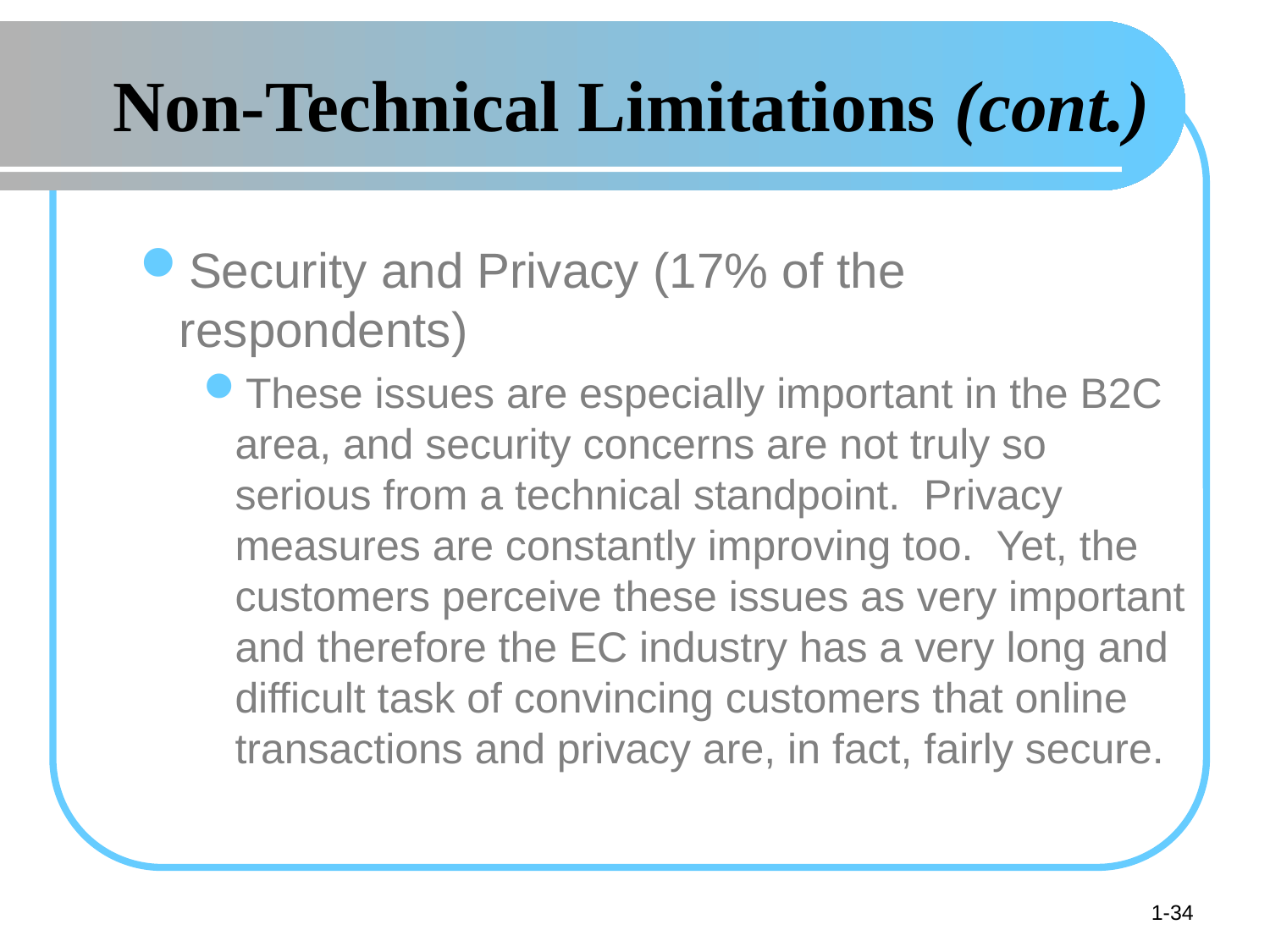

Non-Technical Limitations (cont.)
Security and Privacy (17% of the respondents)
These issues are especially important in the B2C area, and security concerns are not truly so serious from a technical standpoint.  Privacy measures are constantly improving too.  Yet, the customers perceive these issues as very important and therefore the EC industry has a very long and difficult task of convincing customers that online transactions and privacy are, in fact, fairly secure.
1-34